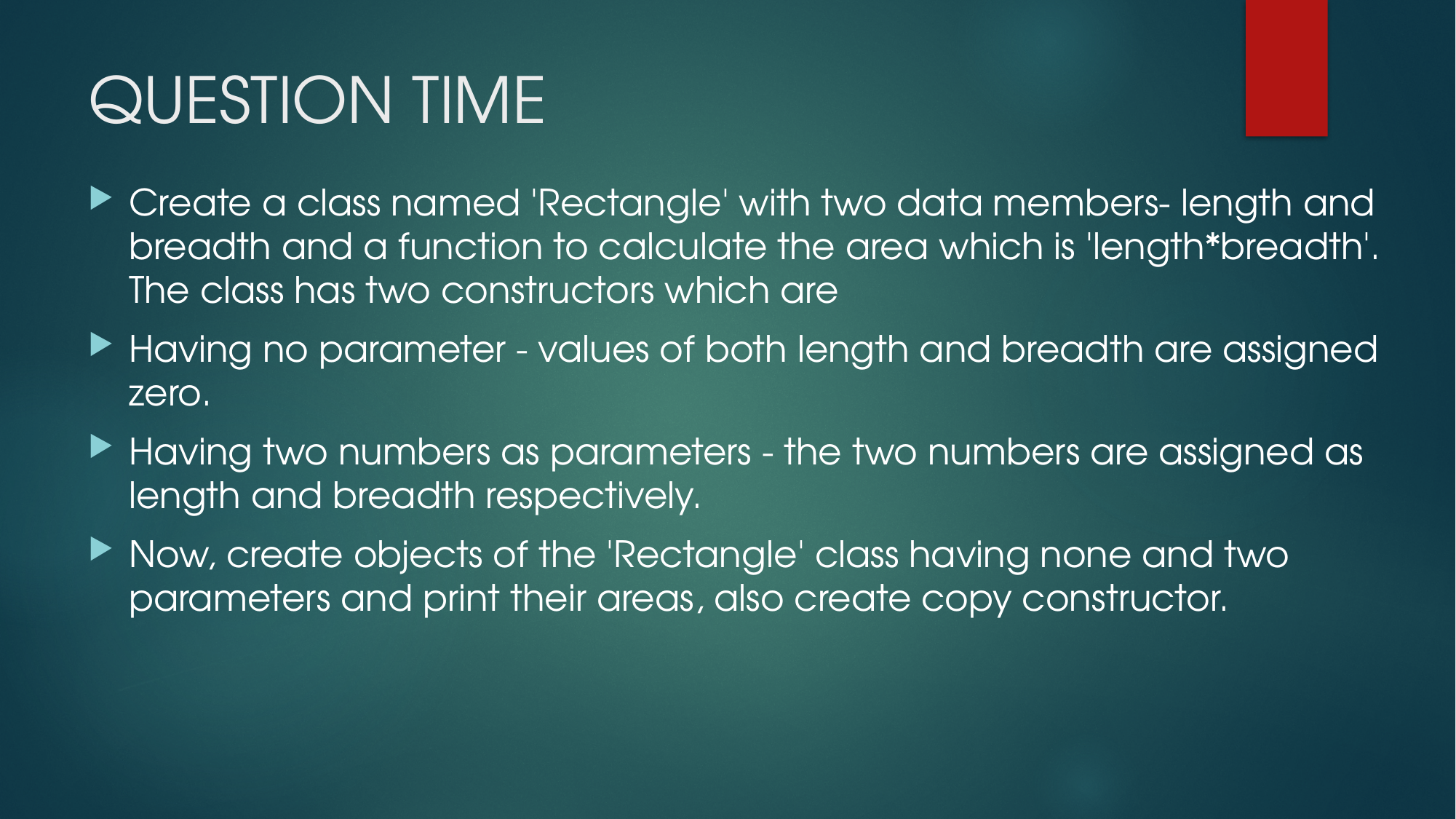

# QUESTION TIME
Create a class named 'Rectangle' with two data members- length and breadth and a function to calculate the area which is 'length*breadth'. The class has two constructors which are
Having no parameter - values of both length and breadth are assigned zero.
Having two numbers as parameters - the two numbers are assigned as length and breadth respectively.
Now, create objects of the 'Rectangle' class having none and two parameters and print their areas, also create copy constructor.